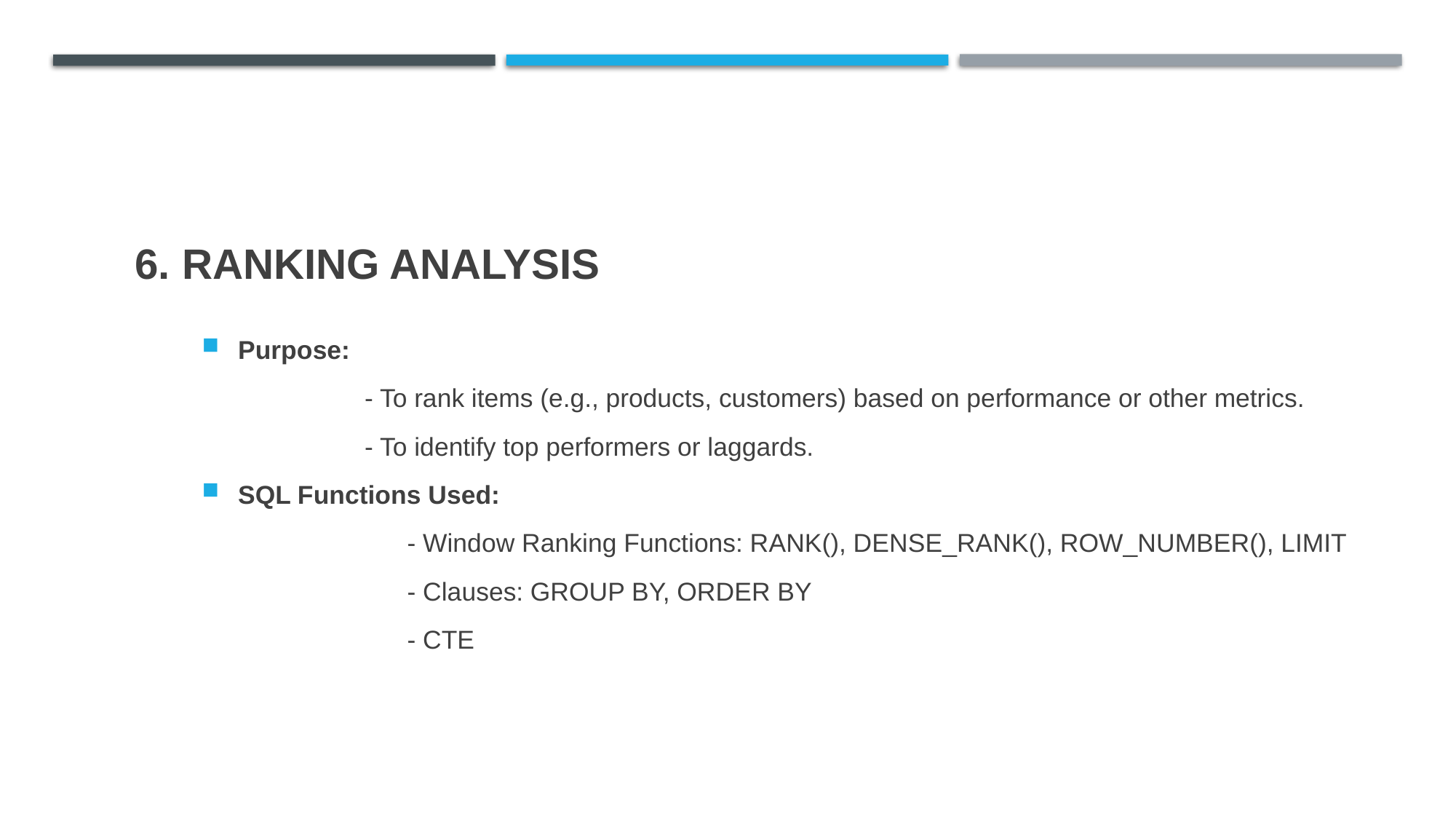

# 6. Ranking Analysis
Purpose:
                       - To rank items (e.g., products, customers) based on performance or other metrics.
                       - To identify top performers or laggards.
SQL Functions Used:
                             - Window Ranking Functions: RANK(), DENSE_RANK(), ROW_NUMBER(), LIMIT
                             - Clauses: GROUP BY, ORDER BY
                             - CTE